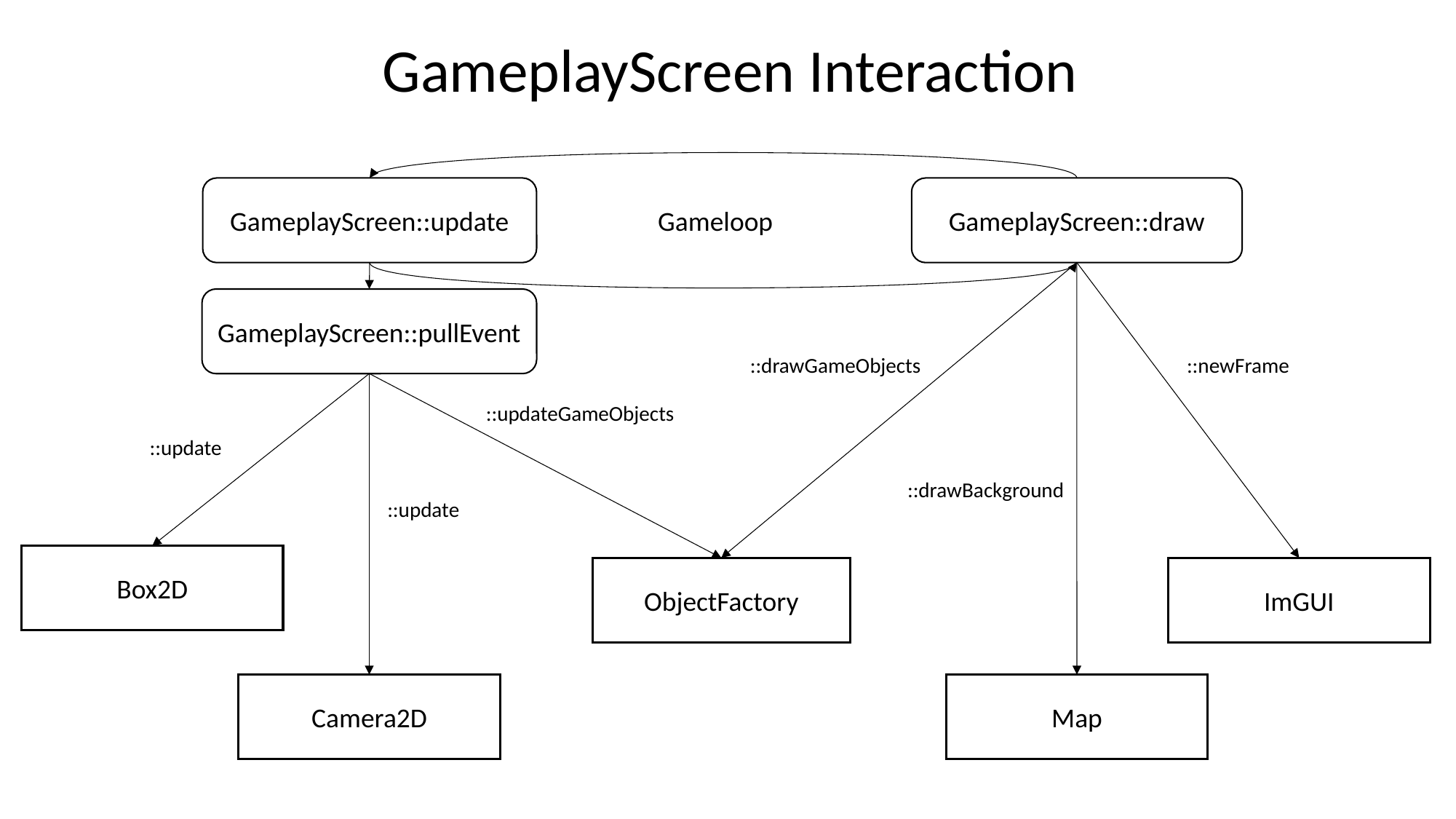

# GameplayScreen Interaction
GameplayScreen::update
GameplayScreen::draw
Gameloop
GameplayScreen::pullEvent
::newFrame
::drawGameObjects
::updateGameObjects
::update
::drawBackground
::update
Box2D
ObjectFactory
ImGUI
Camera2D
Map